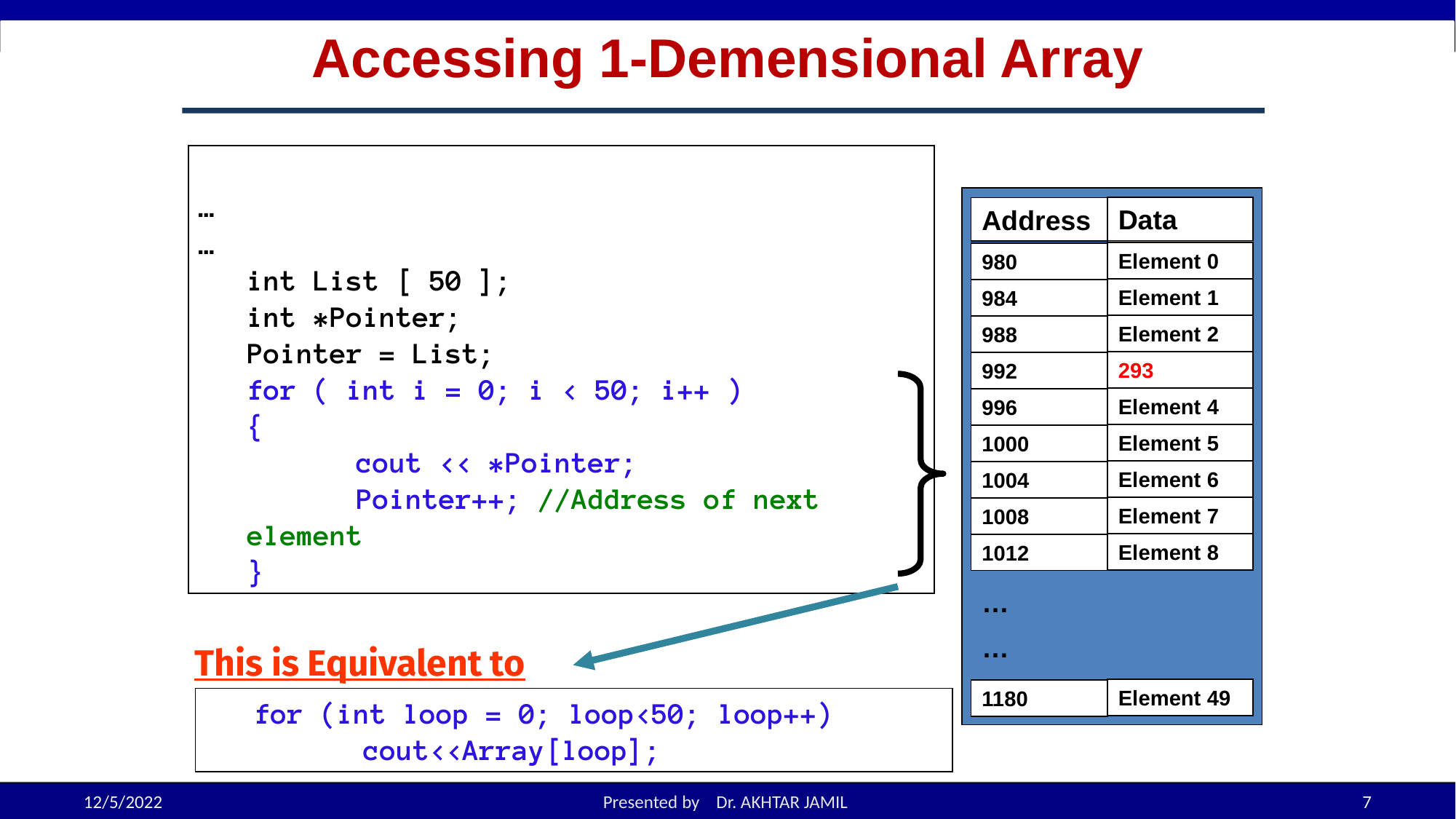

# Accessing 1-Demensional Array

…
…
	int List [ 50 ];
	int *Pointer;
	Pointer = List;
	for ( int i = 0; i < 50; i++ )
	{
		cout << *Pointer;
		Pointer++; //Address of next element
   }

Data
Address
Element 0
980
Element 1
984
Element 2
988
293
992
Element 4
996
Element 5
1000
Element 6
1004
Element 7
1008
Element 8
1012

…

…
Element 49
1180

This is Equivalent to
	for (int loop = 0; loop<50; loop++)
		cout<<Array[loop];
12/5/2022
Presented by    Dr. AKHTAR JAMIL
7